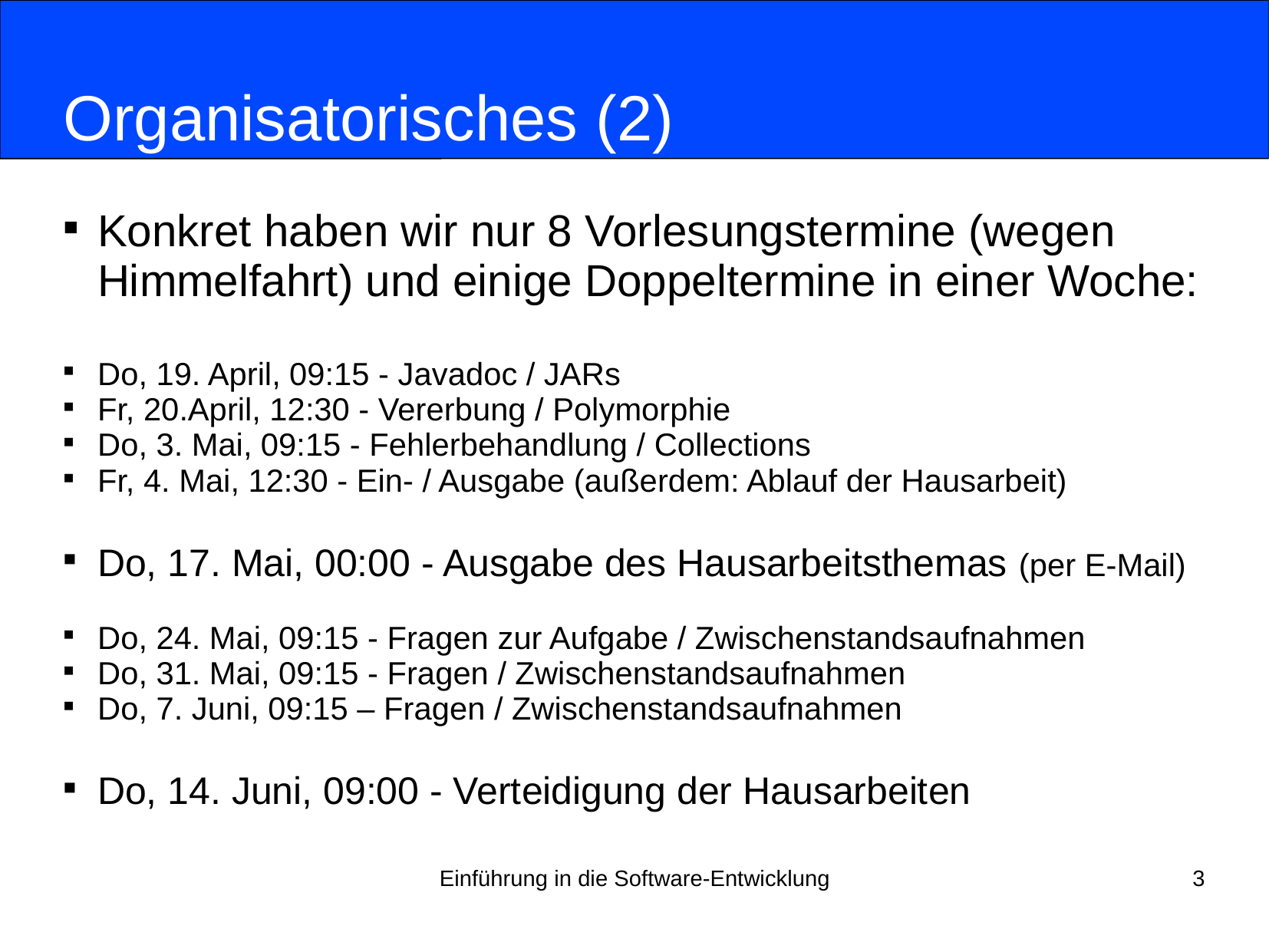

# Organisatorisches (2)
Konkret haben wir nur 8 Vorlesungstermine (wegen Himmelfahrt) und einige Doppeltermine in einer Woche:

Do, 19. April, 09:15 - Javadoc / JARs
Fr, 20.April, 12:30 - Vererbung / Polymorphie
Do, 3. Mai, 09:15 - Fehlerbehandlung / Collections
Fr, 4. Mai, 12:30 - Ein- / Ausgabe (außerdem: Ablauf der Hausarbeit)

Do, 17. Mai, 00:00 - Ausgabe des Hausarbeitsthemas (per E-Mail)

Do, 24. Mai, 09:15 - Fragen zur Aufgabe / Zwischenstandsaufnahmen
Do, 31. Mai, 09:15 - Fragen / Zwischenstandsaufnahmen
Do, 7. Juni, 09:15 – Fragen / Zwischenstandsaufnahmen

Do, 14. Juni, 09:00 - Verteidigung der Hausarbeiten

Einführung in die Software-Entwicklung
3